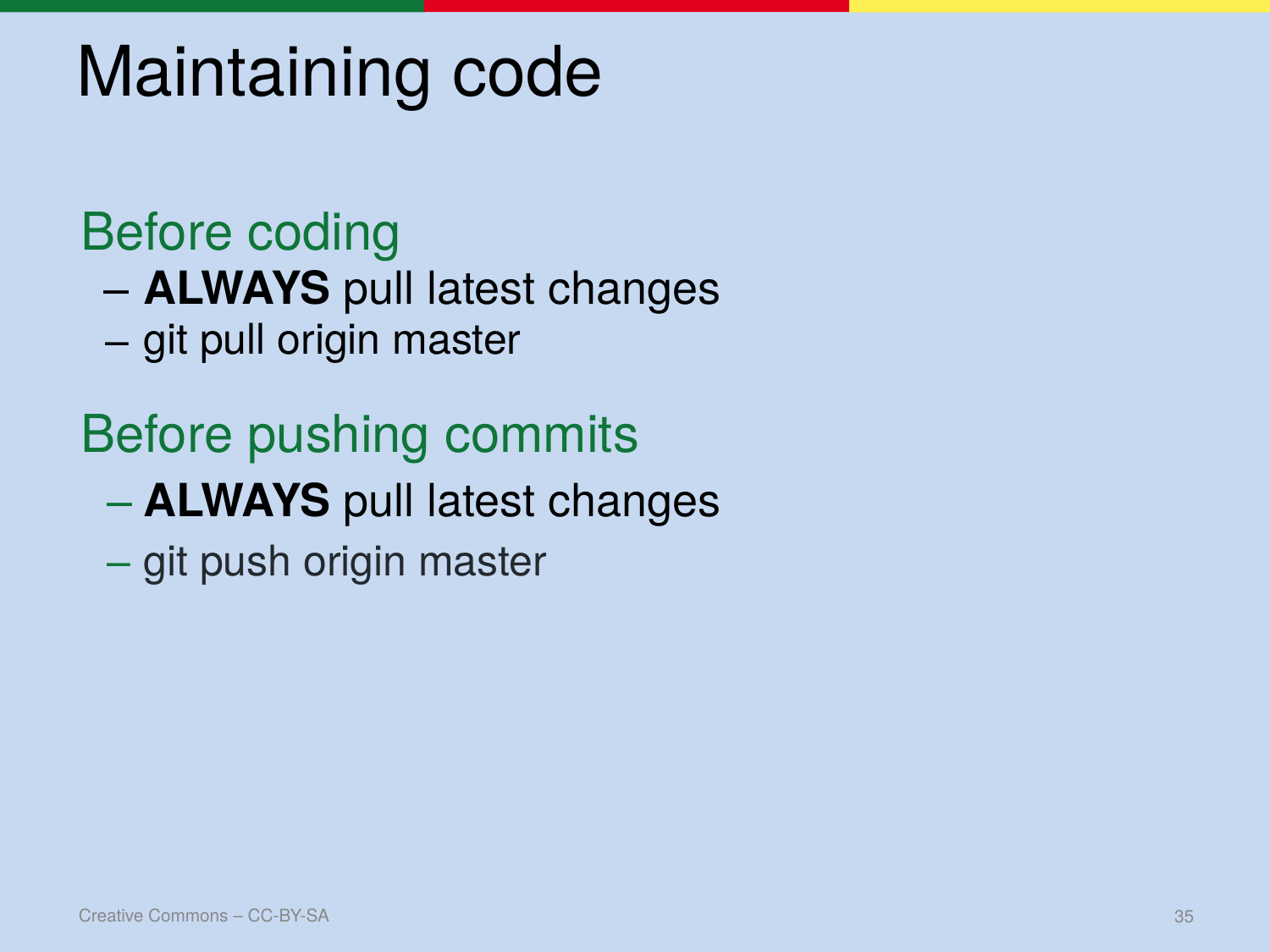

# Maintaining code
Before coding
ALWAYS pull latest changes
git pull origin master
Before pushing commits
ALWAYS pull latest changes
git push origin master

35